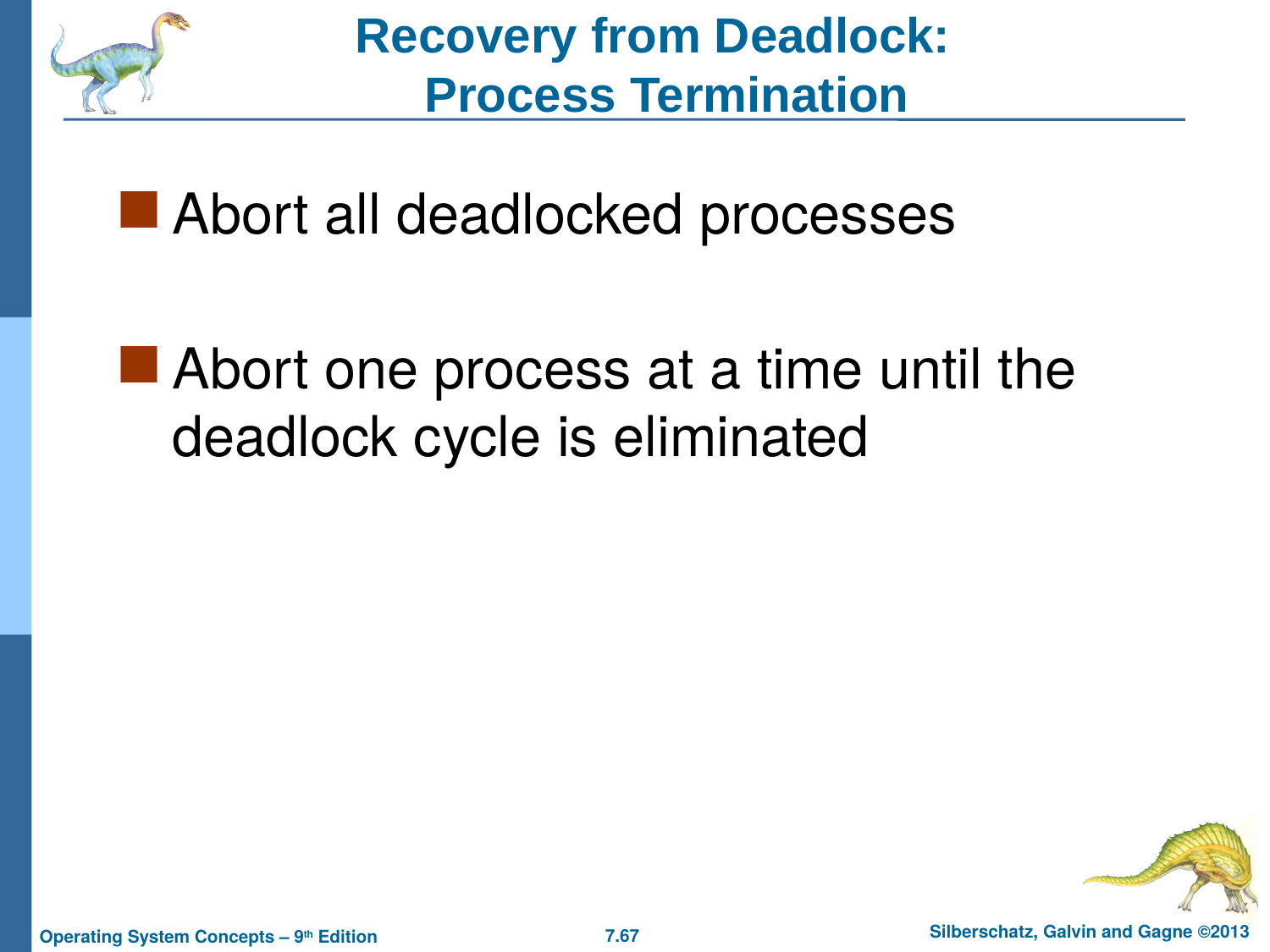

# Recovery from Deadlock: Process Termination
Abort all deadlocked processes
Abort one process at a time until the deadlock cycle is eliminated